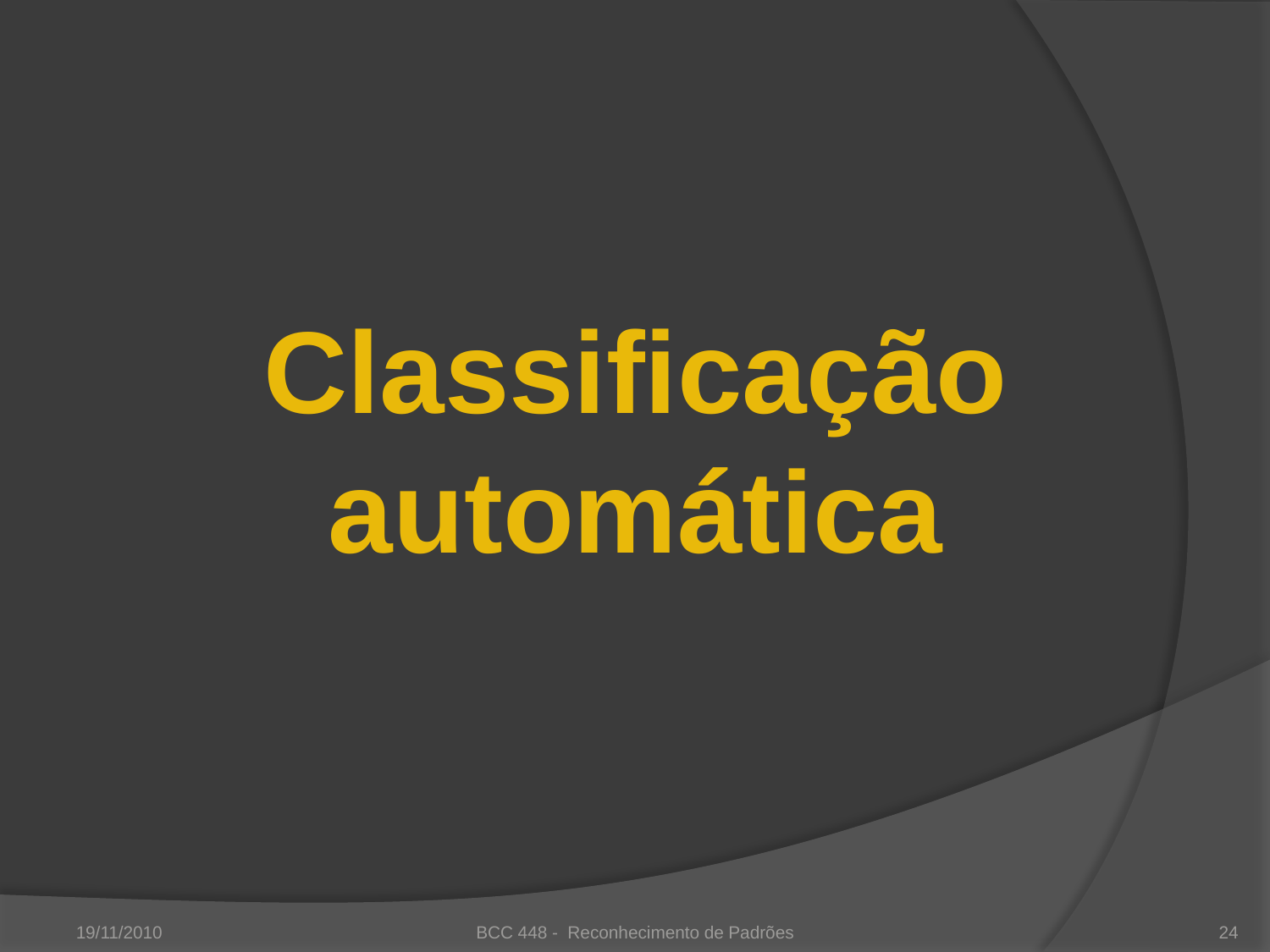

# Classificação automática
19/11/2010
BCC 448 -  Reconhecimento de Padrões
24